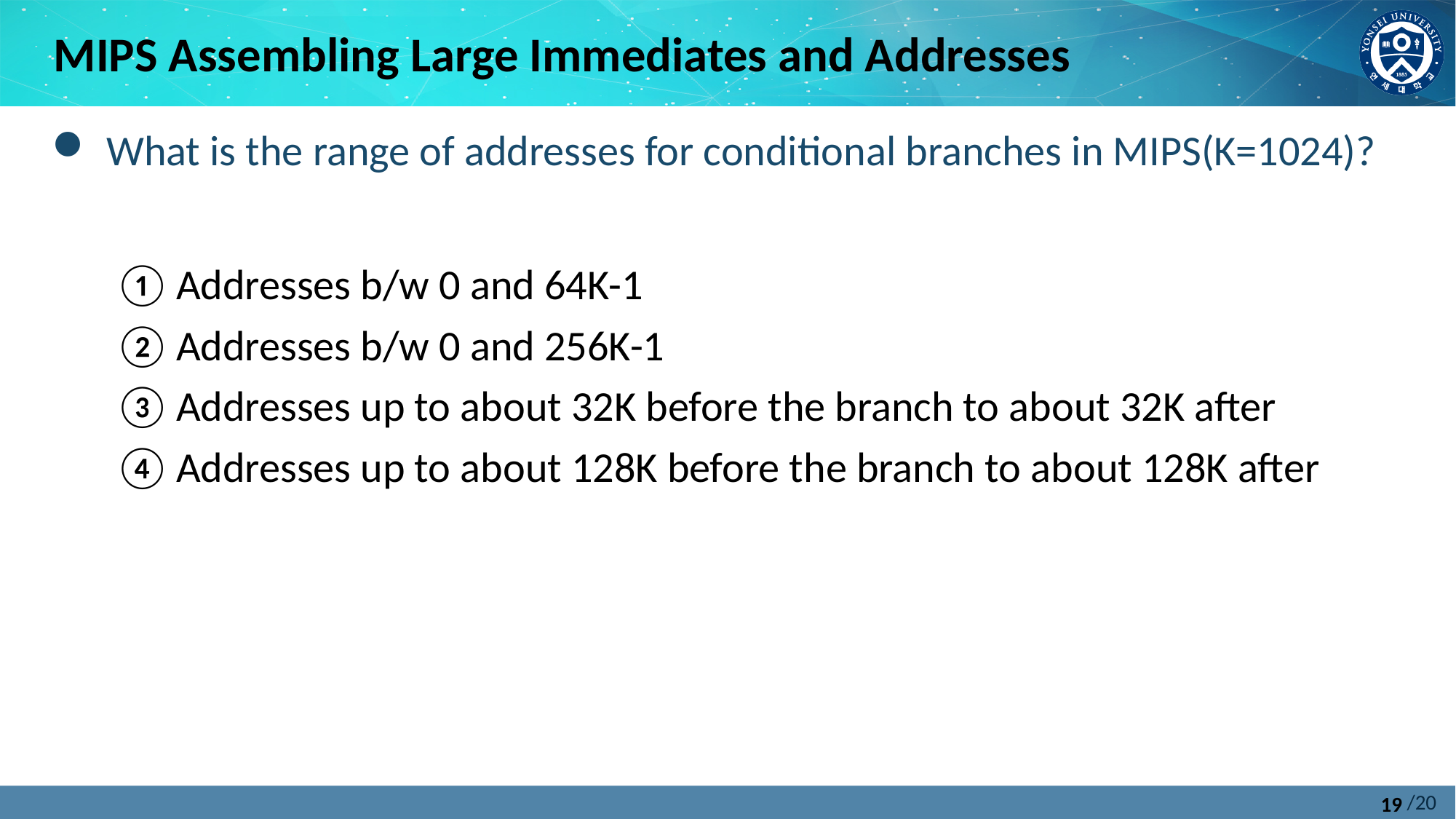

MIPS Assembling Large Immediates and Addresses
What is the range of addresses for conditional branches in MIPS(K=1024)?
Addresses b/w 0 and 64K-1
Addresses b/w 0 and 256K-1
Addresses up to about 32K before the branch to about 32K after
Addresses up to about 128K before the branch to about 128K after
19